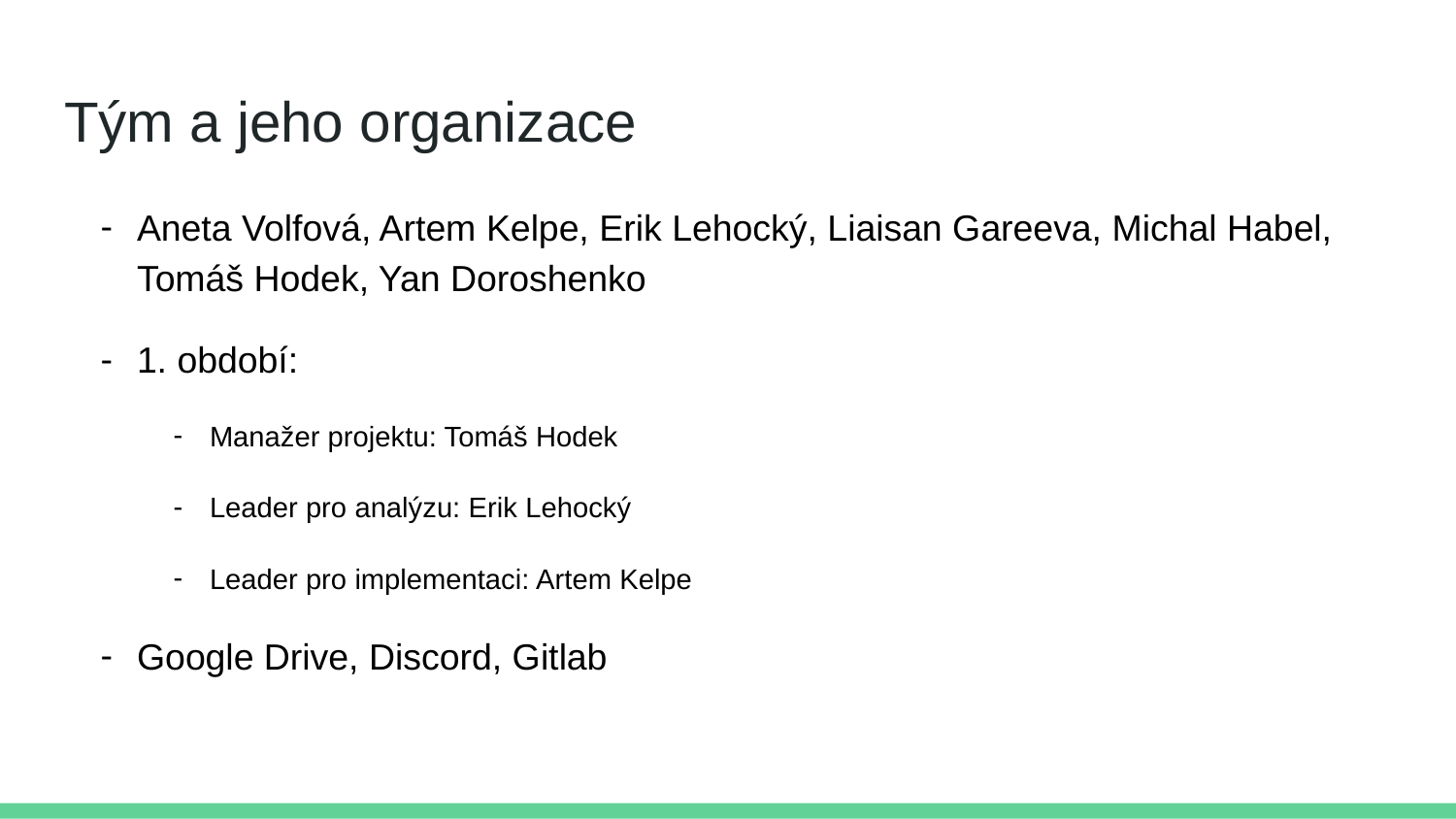

# Tým a jeho organizace
Aneta Volfová, Artem Kelpe, Erik Lehocký, Liaisan Gareeva, Michal Habel, Tomáš Hodek, Yan Doroshenko
1. období:
Manažer projektu: Tomáš Hodek
Leader pro analýzu: Erik Lehocký
Leader pro implementaci: Artem Kelpe
Google Drive, Discord, Gitlab